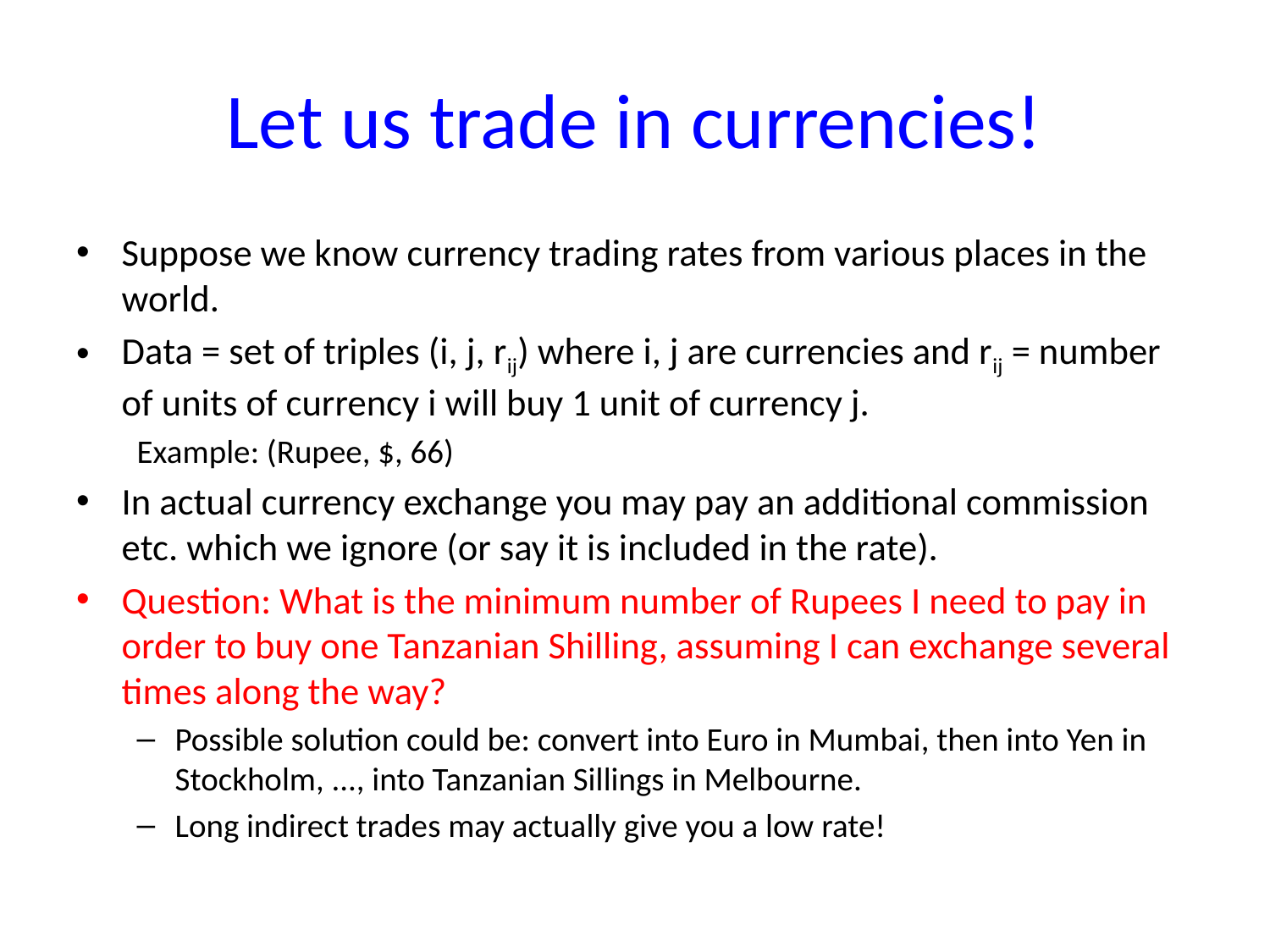

# Let us trade in currencies!
Suppose we know currency trading rates from various places in the world.
Data = set of triples (i, j, rij) where i, j are currencies and rij = number of units of currency i will buy 1 unit of currency j.
Example: (Rupee, $, 66)
In actual currency exchange you may pay an additional commission etc. which we ignore (or say it is included in the rate).
Question: What is the minimum number of Rupees I need to pay in order to buy one Tanzanian Shilling, assuming I can exchange several times along the way?
Possible solution could be: convert into Euro in Mumbai, then into Yen in Stockholm, ..., into Tanzanian Sillings in Melbourne.
Long indirect trades may actually give you a low rate!